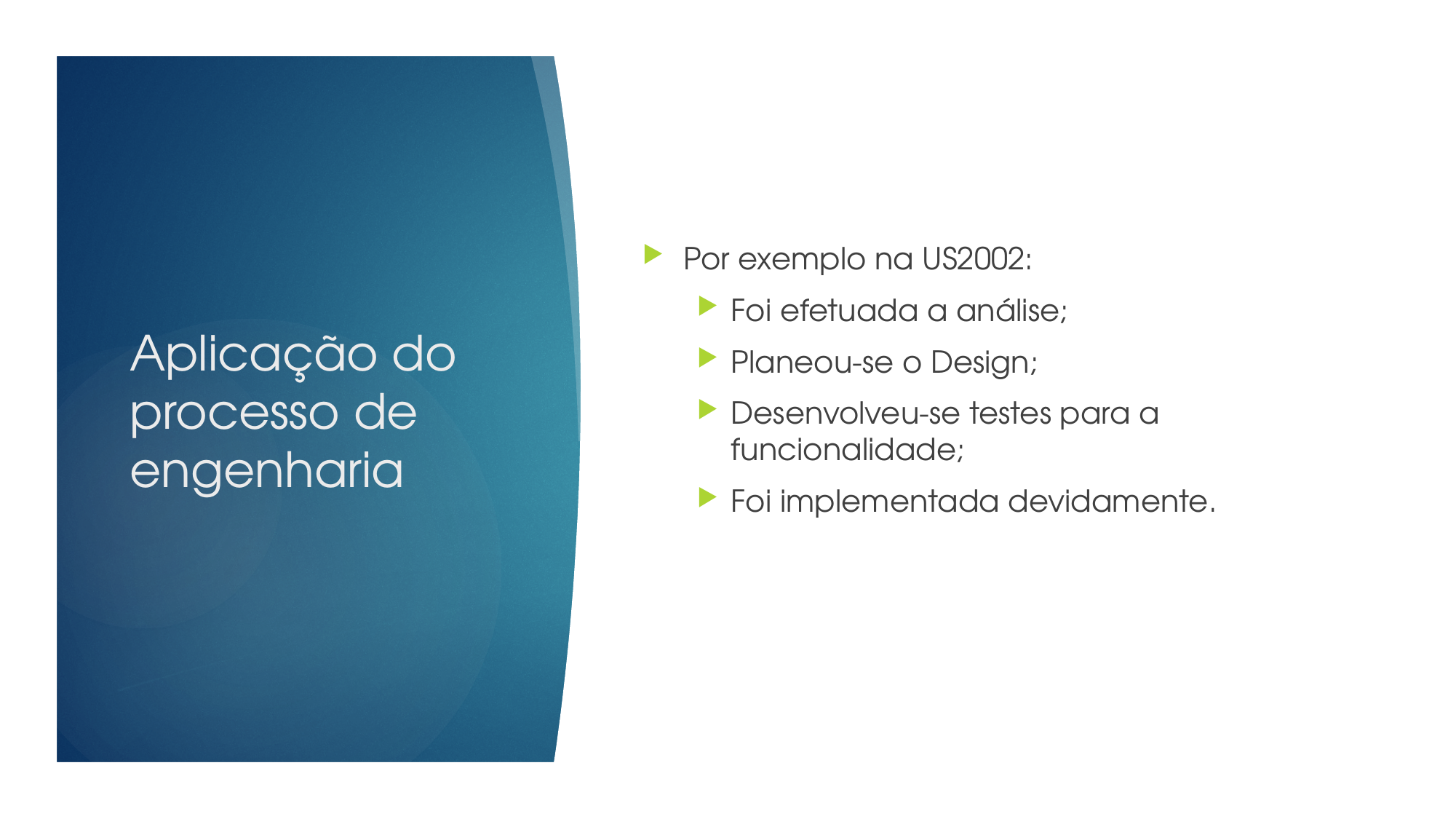

Por exemplo na US2002:
Foi efetuada a análise;
Planeou-se o Design;
Desenvolveu-se testes para a funcionalidade;
Foi implementada devidamente.

# Aplicação do processo de engenharia